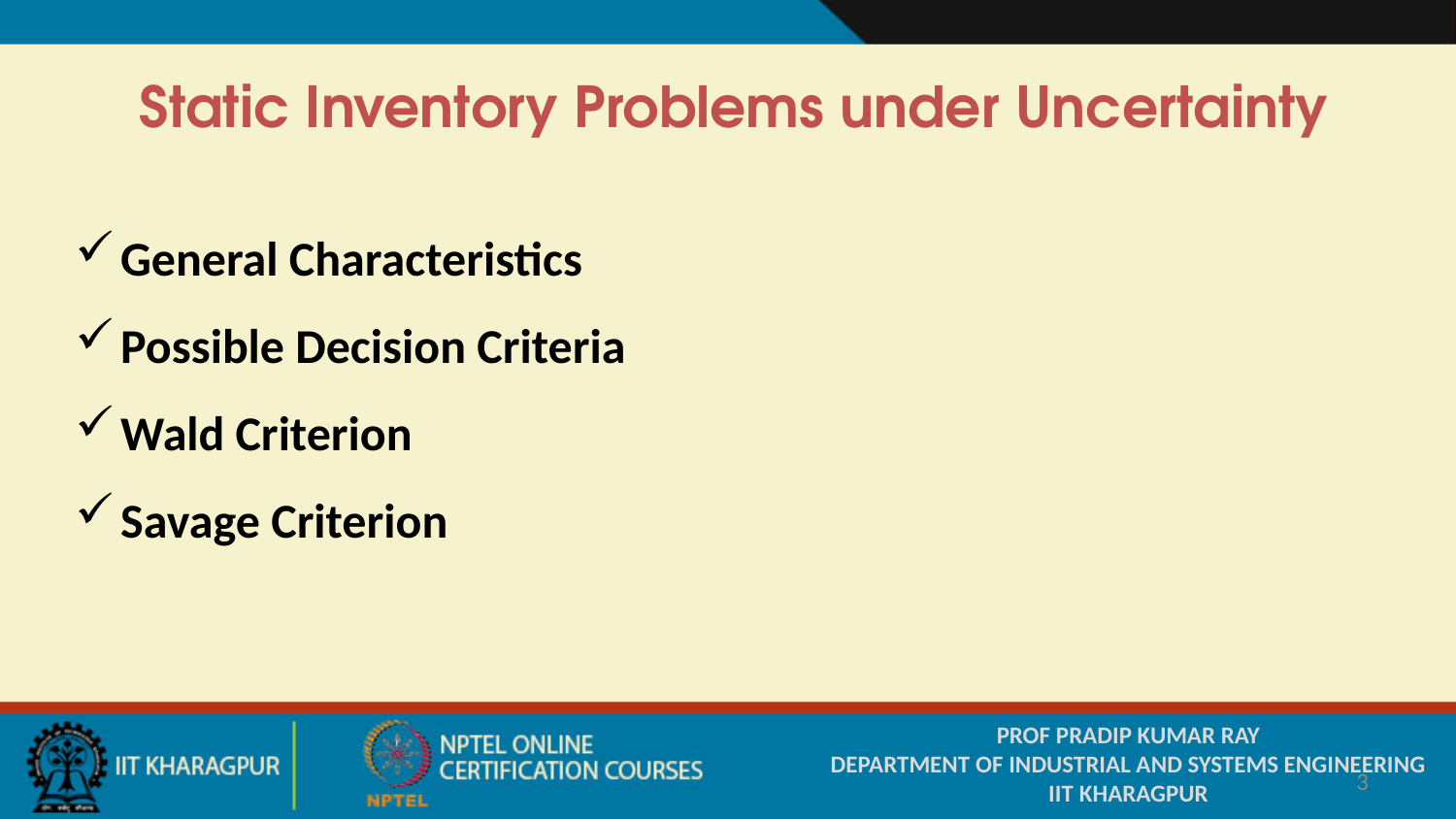

Static Inventory Problems under Uncertainty
General Characteristics
Possible Decision Criteria
Wald Criterion
Savage Criterion

#
PROF PRADIP KUMAR RAY
DEPARTMENT OF INDUSTRIAL AND SYSTEMS ENGINEERING
IIT KHARAGPUR
3